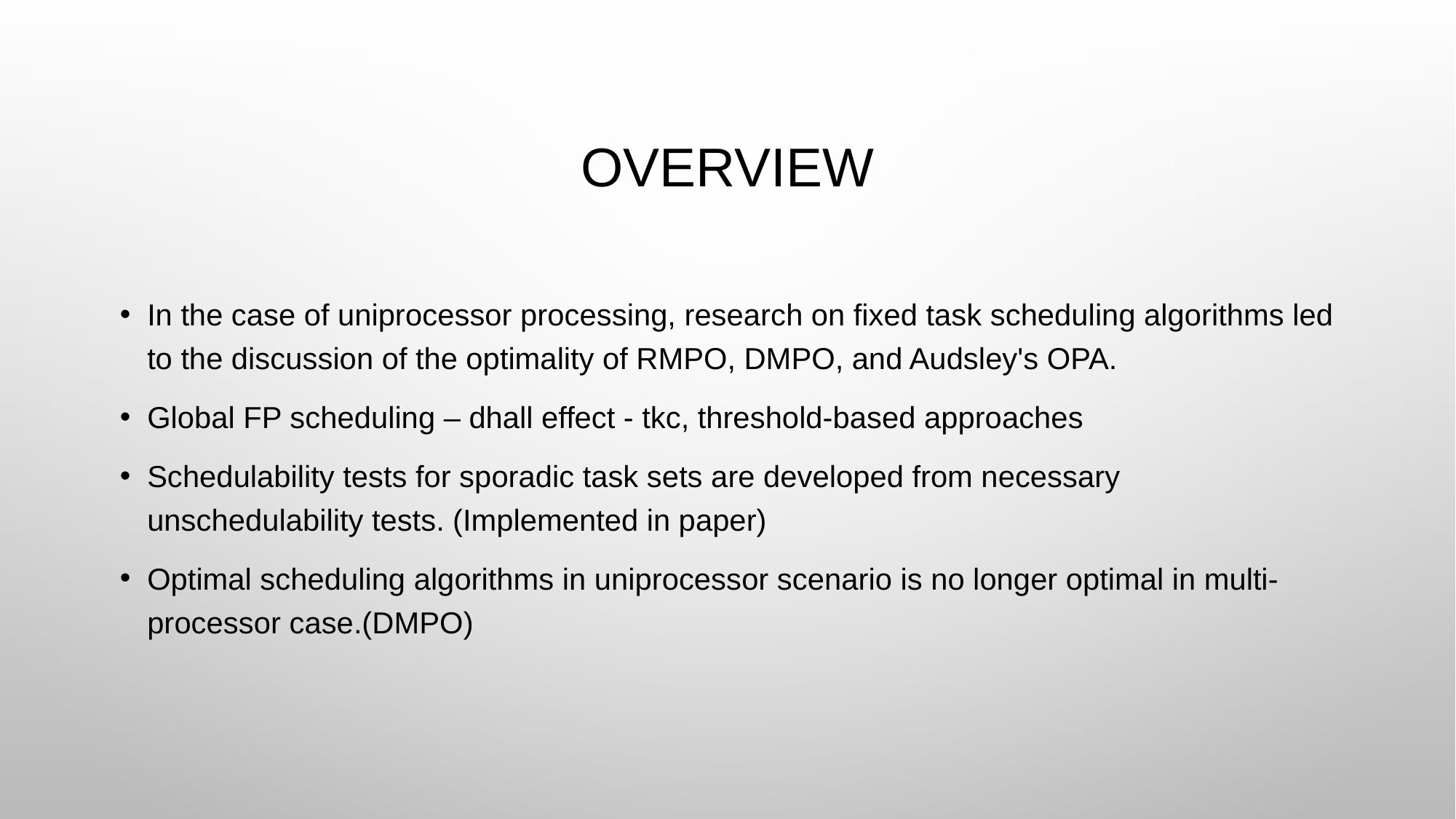

# Overview
In the case of uniprocessor processing, research on fixed task scheduling algorithms led to the discussion of the optimality of RMPO, DMPO, and Audsley's OPA.
Global FP scheduling – dhall effect - tkc, threshold-based approaches
Schedulability tests for sporadic task sets are developed from necessary unschedulability tests. (Implemented in paper)
Optimal scheduling algorithms in uniprocessor scenario is no longer optimal in multi-processor case.(DMPO)